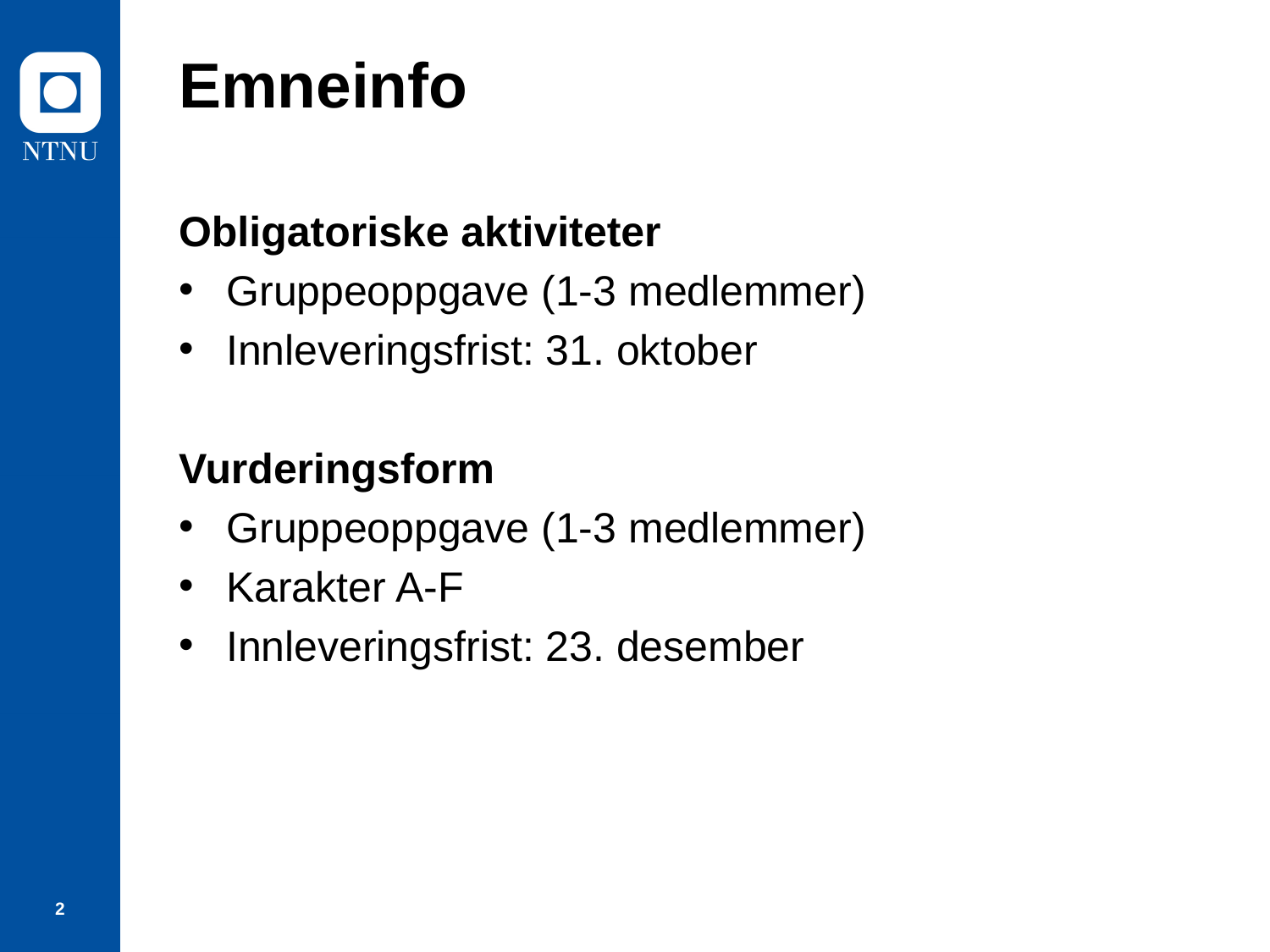

# Emneinfo
Obligatoriske aktiviteter
Gruppeoppgave (1-3 medlemmer)
Innleveringsfrist: 31. oktober

Vurderingsform
Gruppeoppgave (1-3 medlemmer)
Karakter A-F
Innleveringsfrist: 23. desember